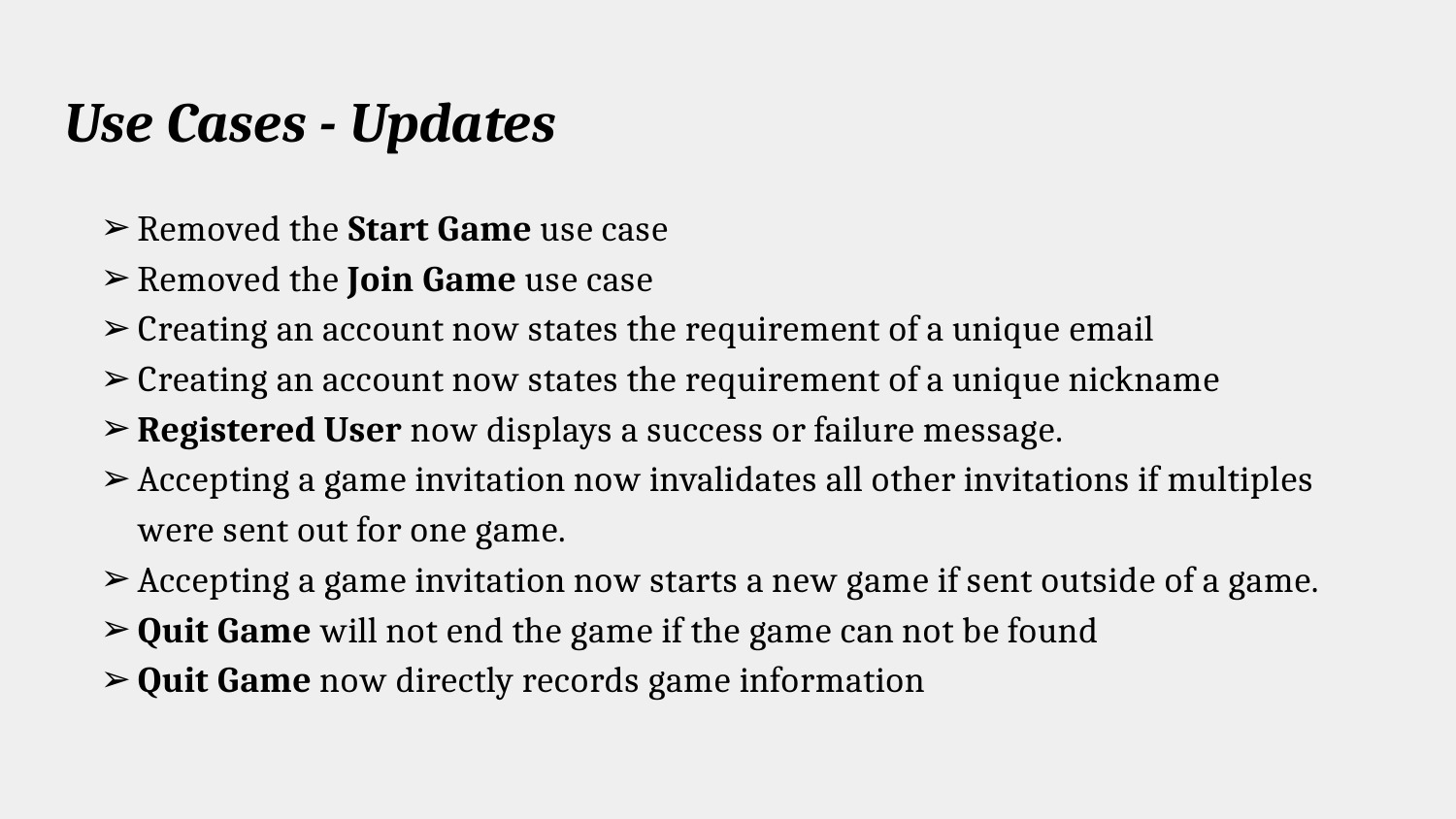

# Use Cases - Updates
Removed the Start Game use case
Removed the Join Game use case
Creating an account now states the requirement of a unique email
Creating an account now states the requirement of a unique nickname
Registered User now displays a success or failure message.
Accepting a game invitation now invalidates all other invitations if multiples were sent out for one game.
Accepting a game invitation now starts a new game if sent outside of a game.
Quit Game will not end the game if the game can not be found
Quit Game now directly records game information